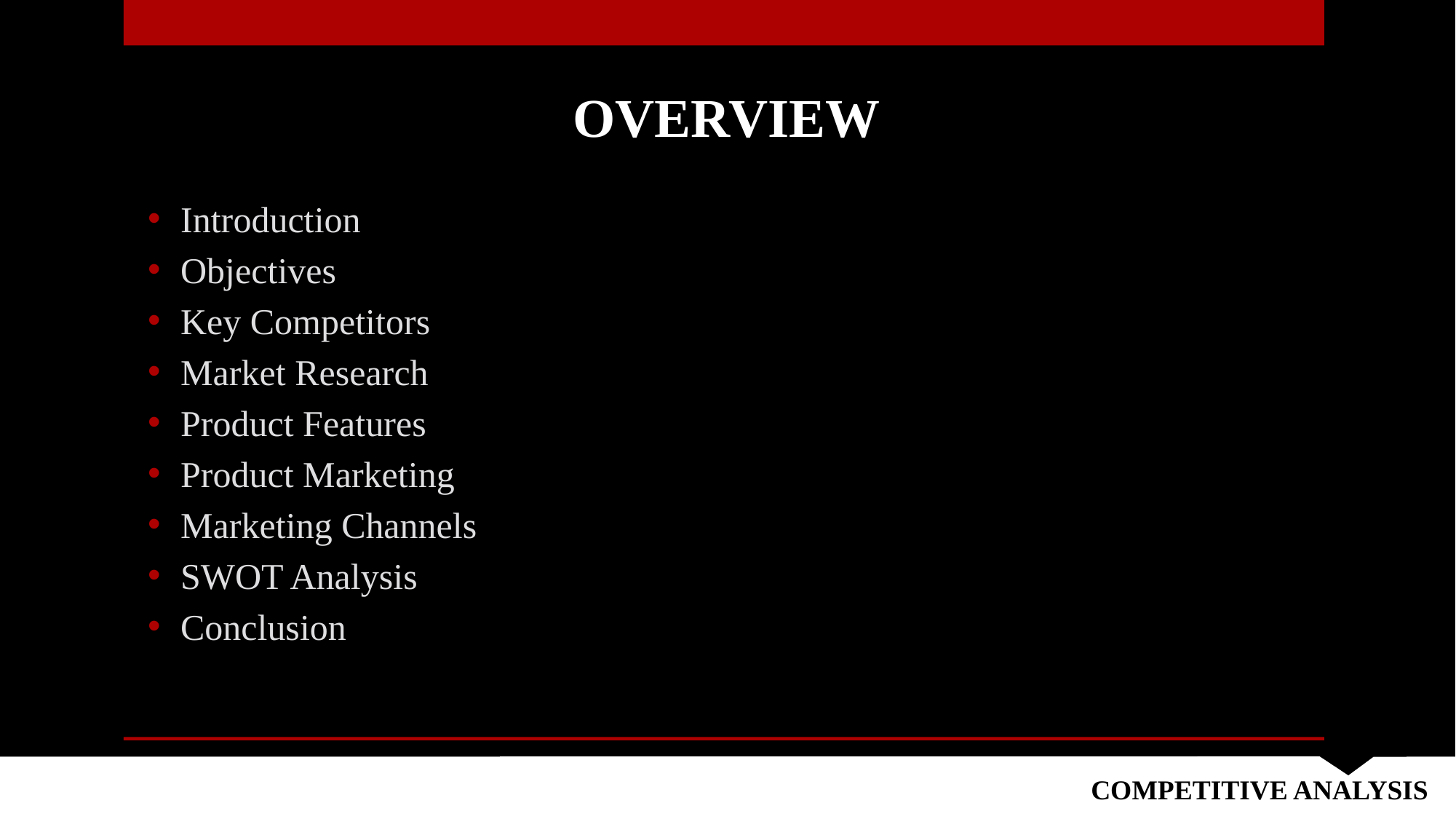

# OVERVIEW
Introduction
Objectives
Key Competitors
Market Research
Product Features
Product Marketing
Marketing Channels
SWOT Analysis
Conclusion

COMPETITIVE ANALYSIS